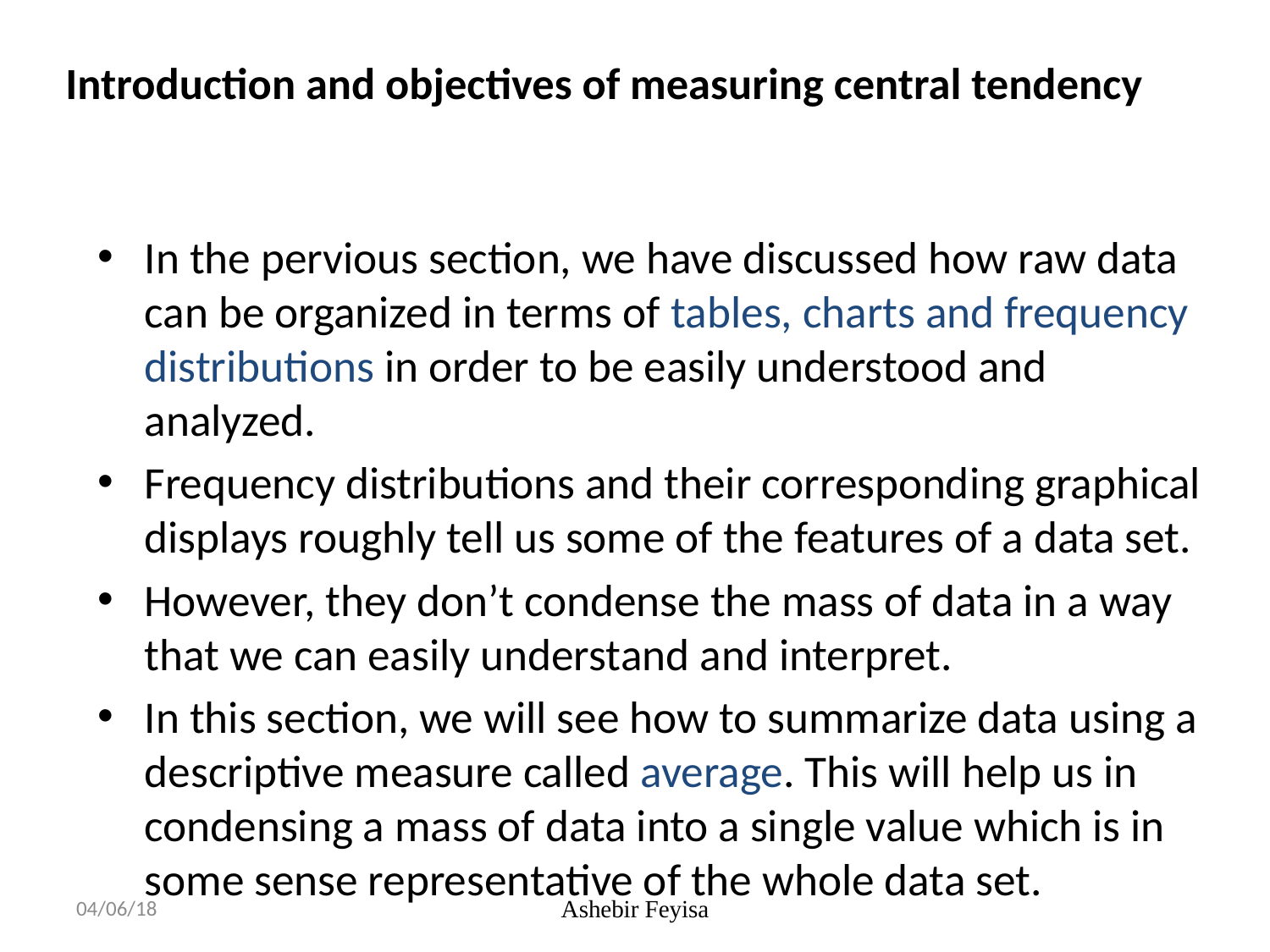

# Introduction and objectives of measuring central tendency
In the pervious section, we have discussed how raw data can be organized in terms of tables, charts and frequency distributions in order to be easily understood and analyzed.
Frequency distributions and their corresponding graphical displays roughly tell us some of the features of a data set.
However, they don’t condense the mass of data in a way that we can easily understand and interpret.
In this section, we will see how to summarize data using a descriptive measure called average. This will help us in condensing a mass of data into a single value which is in some sense representative of the whole data set.

04/06/18
Ashebir Feyisa